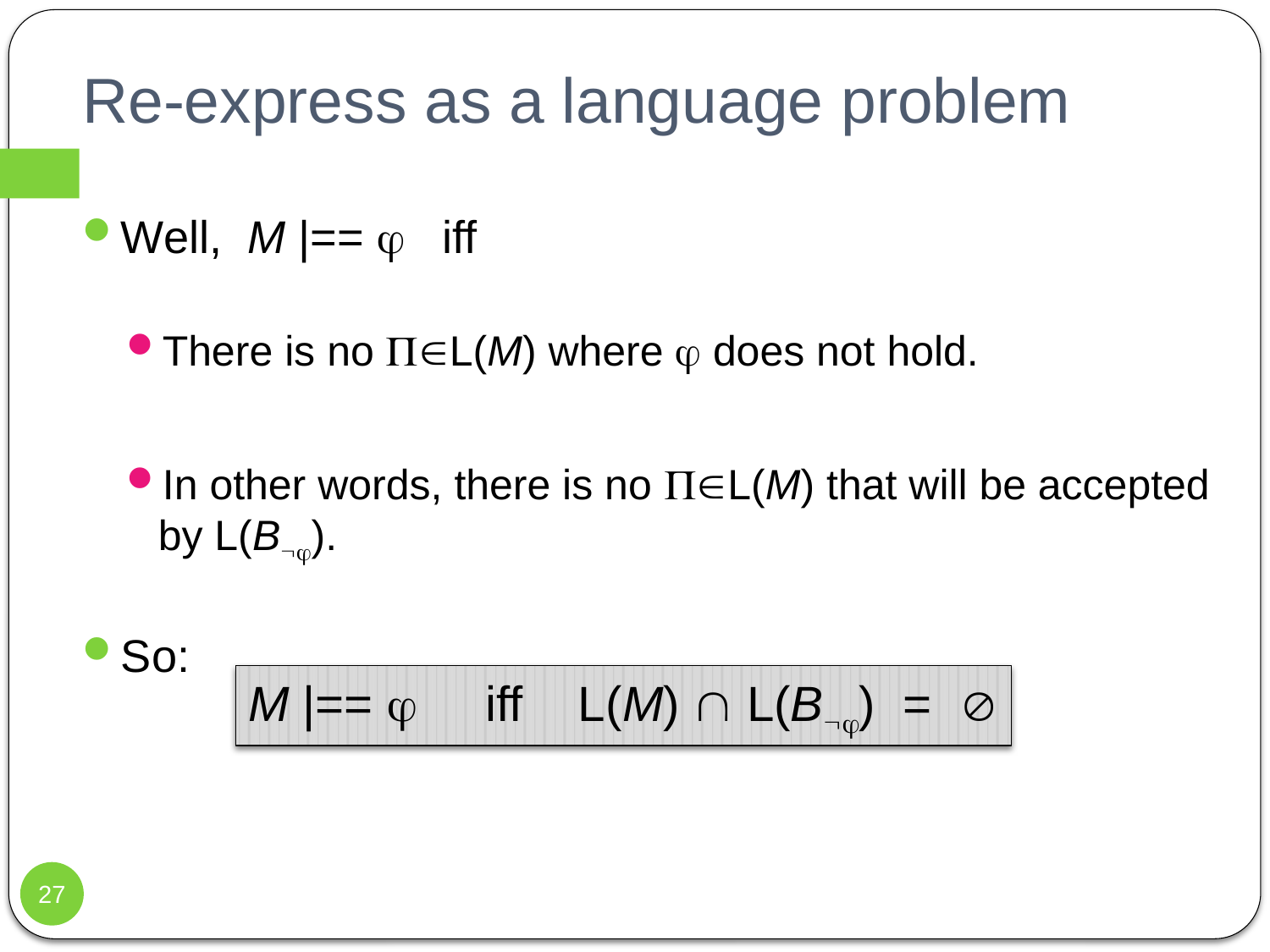

# Re-express as a language problem
Well,  M |== ϕ   iff
There is no Π∈L(M) where ϕ does not hold.

In other words, there is no Π∈L(M) that will be accepted by L(B¬ϕ).
So:

M |== ϕ     iff    L(M) ∩ L(B¬ϕ)  =  ∅
27